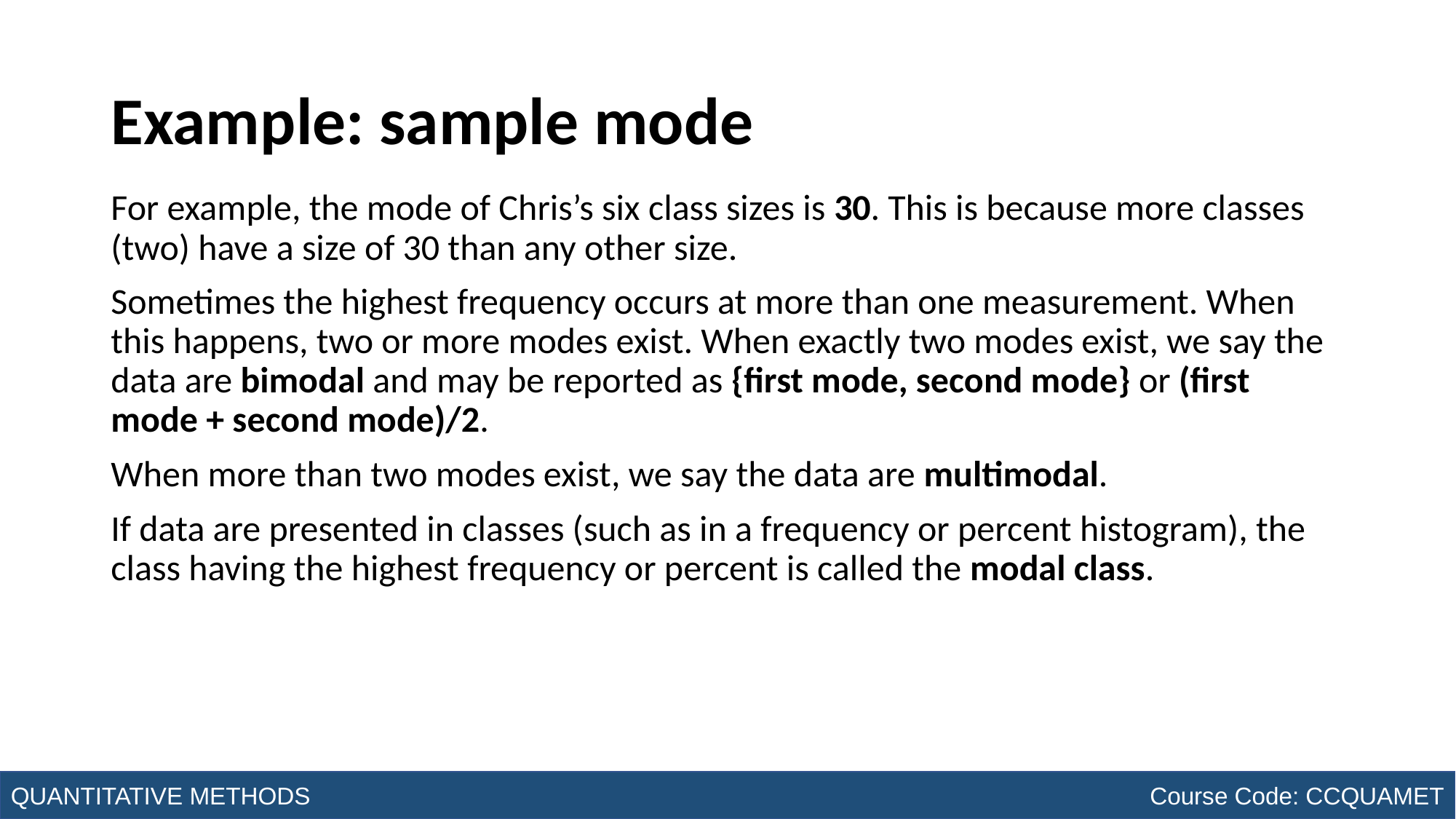

# Example: sample mode
For example, the mode of Chris’s six class sizes is 30. This is because more classes (two) have a size of 30 than any other size.
Sometimes the highest frequency occurs at more than one measurement. When this happens, two or more modes exist. When exactly two modes exist, we say the data are bimodal and may be reported as {first mode, second mode} or (first mode + second mode)/2.
When more than two modes exist, we say the data are multimodal.
If data are presented in classes (such as in a frequency or percent histogram), the class having the highest frequency or percent is called the modal class.

Joseph Marvin R. Imperial
QUANTITATIVE METHODS
NU College of Computing and Information Technologies
Course Code: CCQUAMET